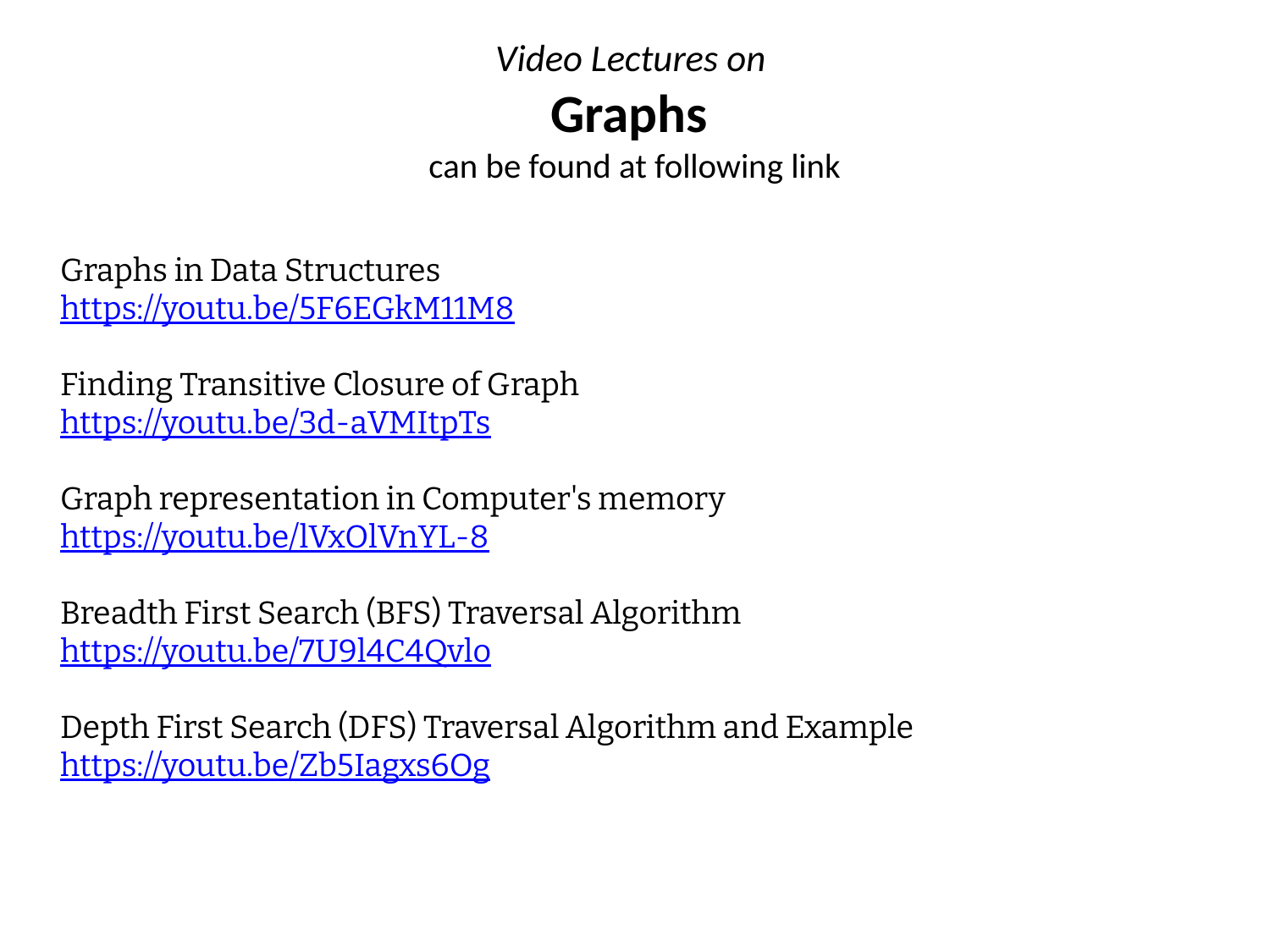

# Video Lectures on Graphs can be found at following link
Graphs in Data Structures
https://youtu.be/5F6EGkM11M8

Finding Transitive Closure of Graph
https://youtu.be/3d-aVMItpTs

Graph representation in Computer's memory
https://youtu.be/lVxOlVnYL-8

Breadth First Search (BFS) Traversal Algorithm
https://youtu.be/7U9l4C4Qvlo

Depth First Search (DFS) Traversal Algorithm and Example
https://youtu.be/Zb5Iagxs6Og